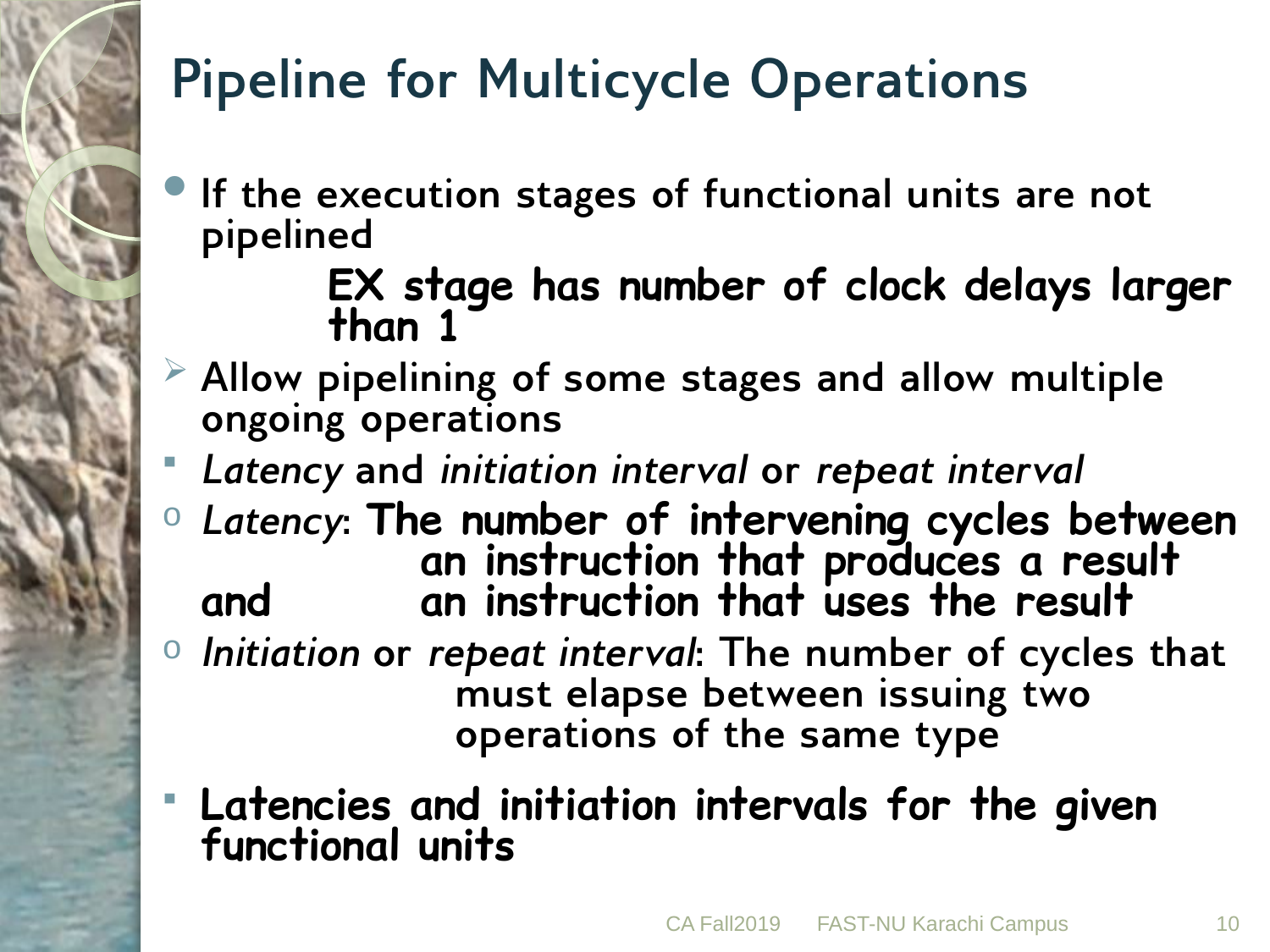

# Pipeline for Multicycle Operations
If the execution stages of functional units are not pipelined
	   	EX stage has number of clock delays larger 	than 1
Allow pipelining of some stages and allow multiple ongoing operations
Latency and initiation interval or repeat interval
Latency: The number of intervening cycles between 	     an instruction that produces a result and 	     an instruction that uses the result
Initiation or repeat interval: The number of cycles that 		must elapse between issuing two 			operations of the same type

Latencies and initiation intervals for the given functional units

CA Fall2019
10
FAST-NU Karachi Campus